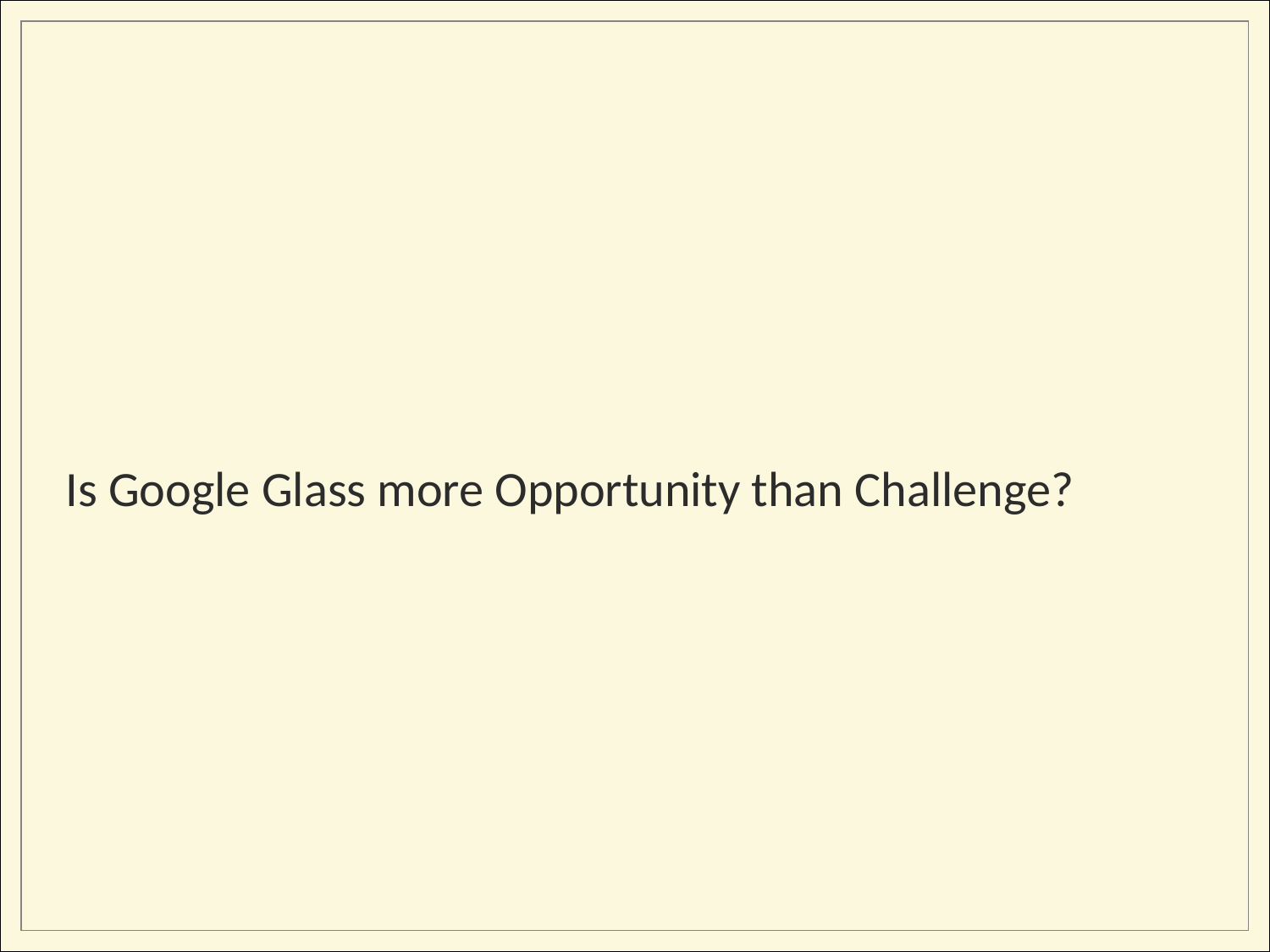

# Is Google Glass more Opportunity than Challenge?